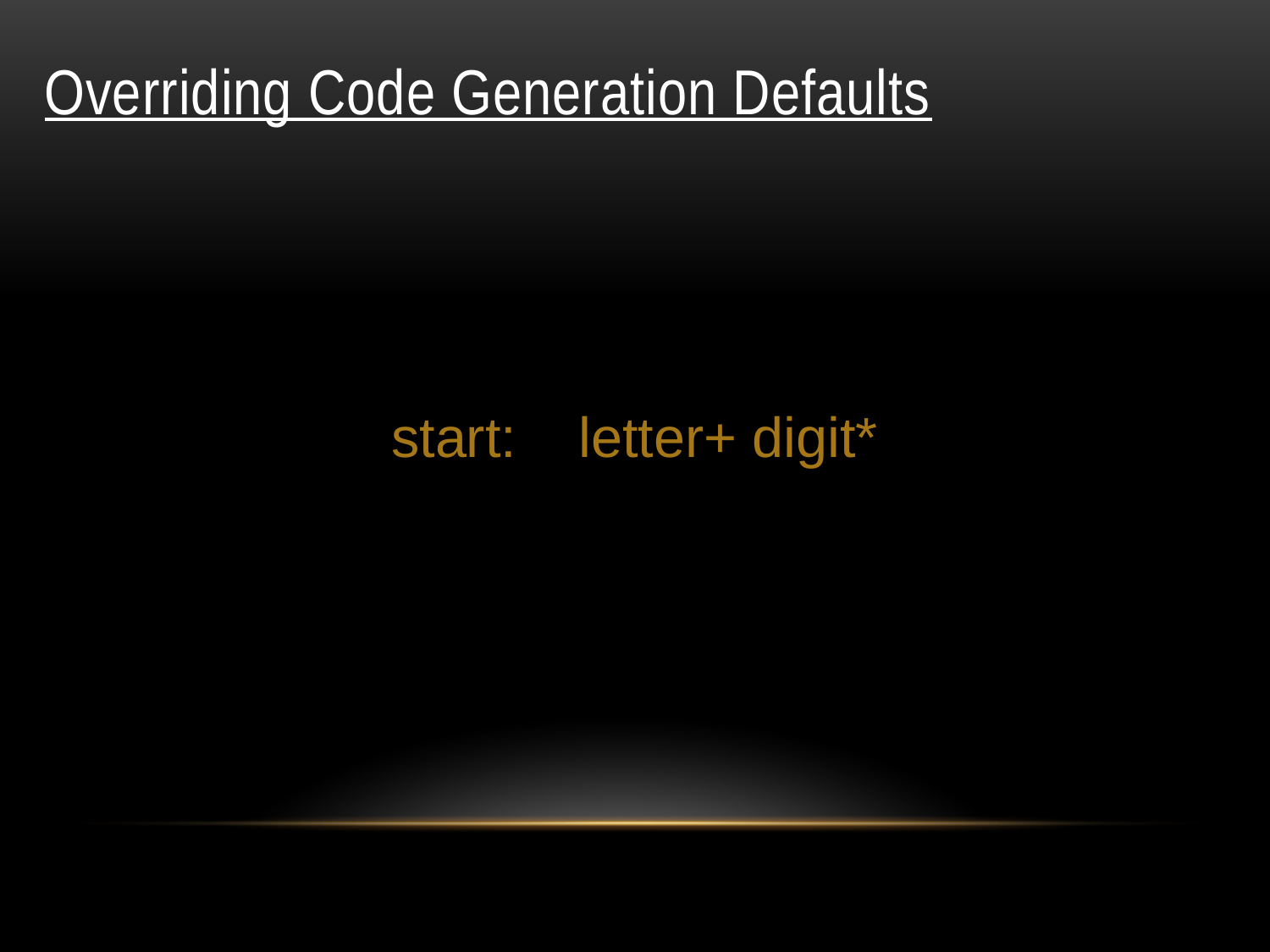

# Overriding Code Generation Defaults

start:    letter+ digit*